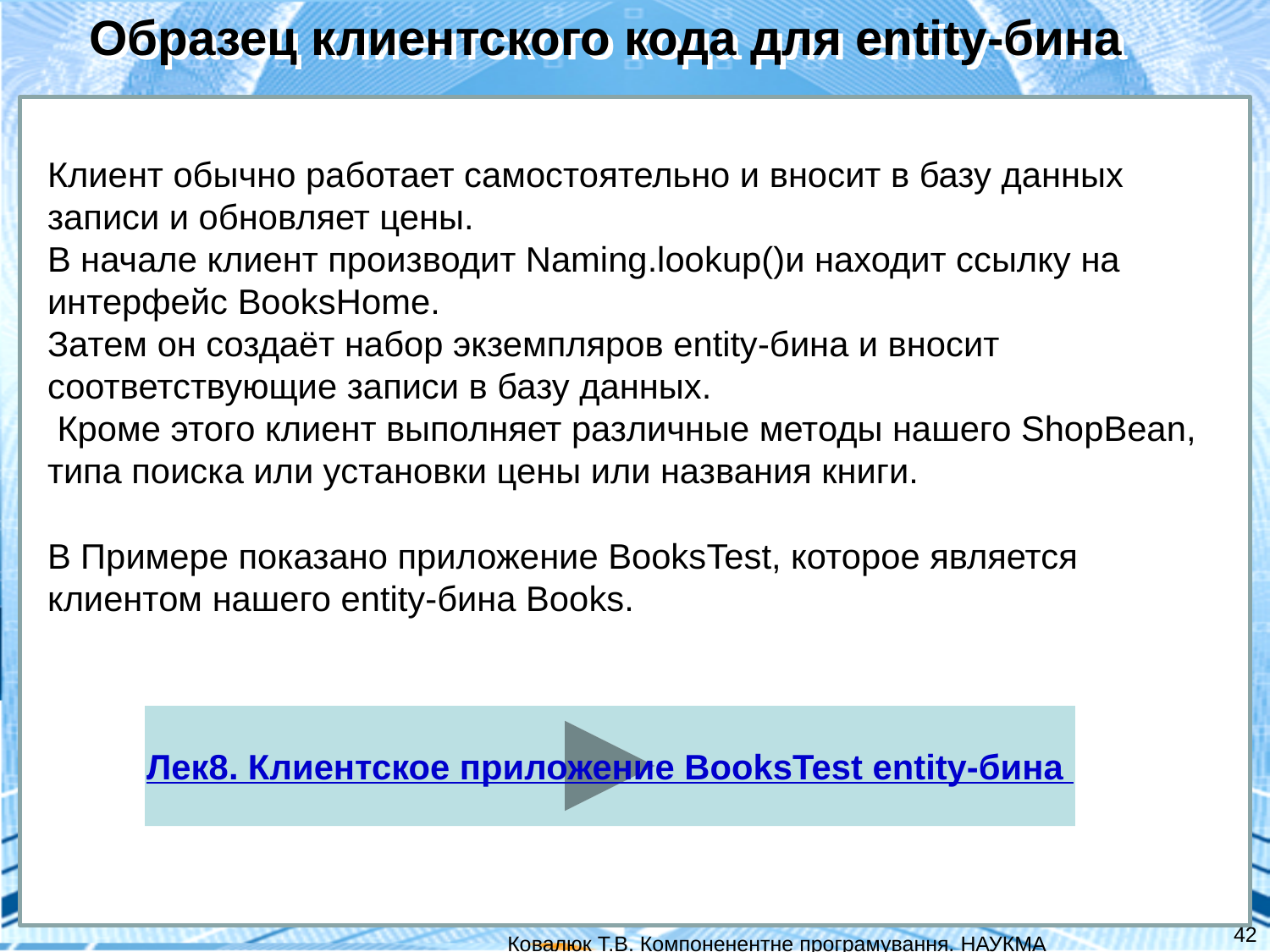

Образец клиентского кода для entity-бина
Клиент обычно работает самостоятельно и вносит в базу данных записи и обновляет цены.
В начале клиент производит Naming.lookup()и находит ссылку на интерфейс BooksHome.
Затем он создаёт набор экземпляров entity-бина и вносит соответствующие записи в базу данных.
 Кроме этого клиент выполняет различные методы нашего ShopBean, типа поиска или установки цены или названия книги.

В Примере показано приложение BooksTest, которое является клиентом нашего entity-бина Books.
Лек8. Клиентское приложение BooksTest entity-бина